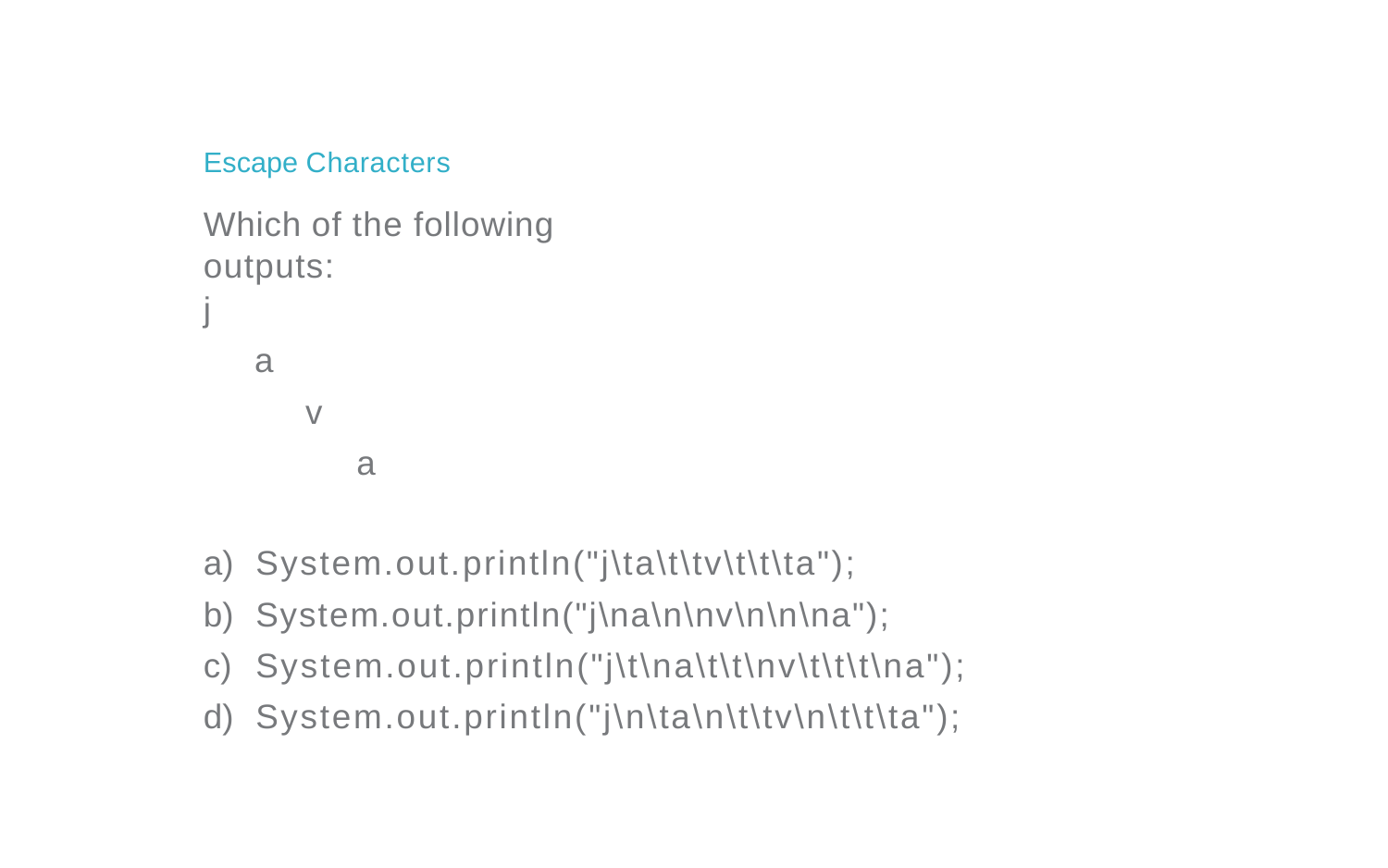

Escape Characters
# Which of the following outputs:
j
a
v
a

System.out.println("j\ta\t\tv\t\t\ta");
System.out.println("j\na\n\nv\n\n\na");
System.out.println("j\t\na\t\t\nv\t\t\t\na");
System.out.println("j\n\ta\n\t\tv\n\t\t\ta");